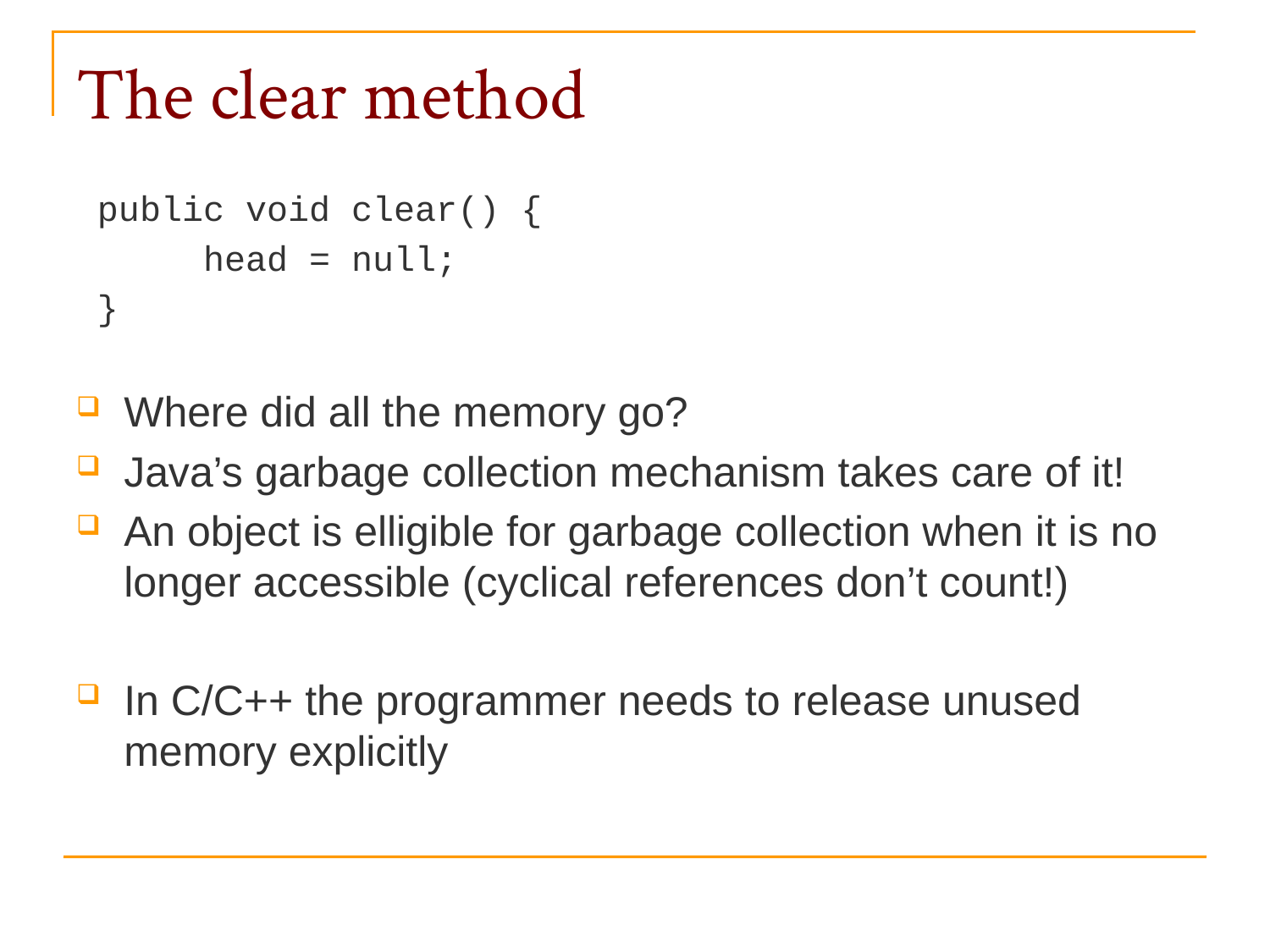

# The clear method
 public void clear() {
	head = null;
 }

Where did all the memory go?
Java’s garbage collection mechanism takes care of it!
An object is elligible for garbage collection when it is no longer accessible (cyclical references don’t count!)

In C/C++ the programmer needs to release unused memory explicitly